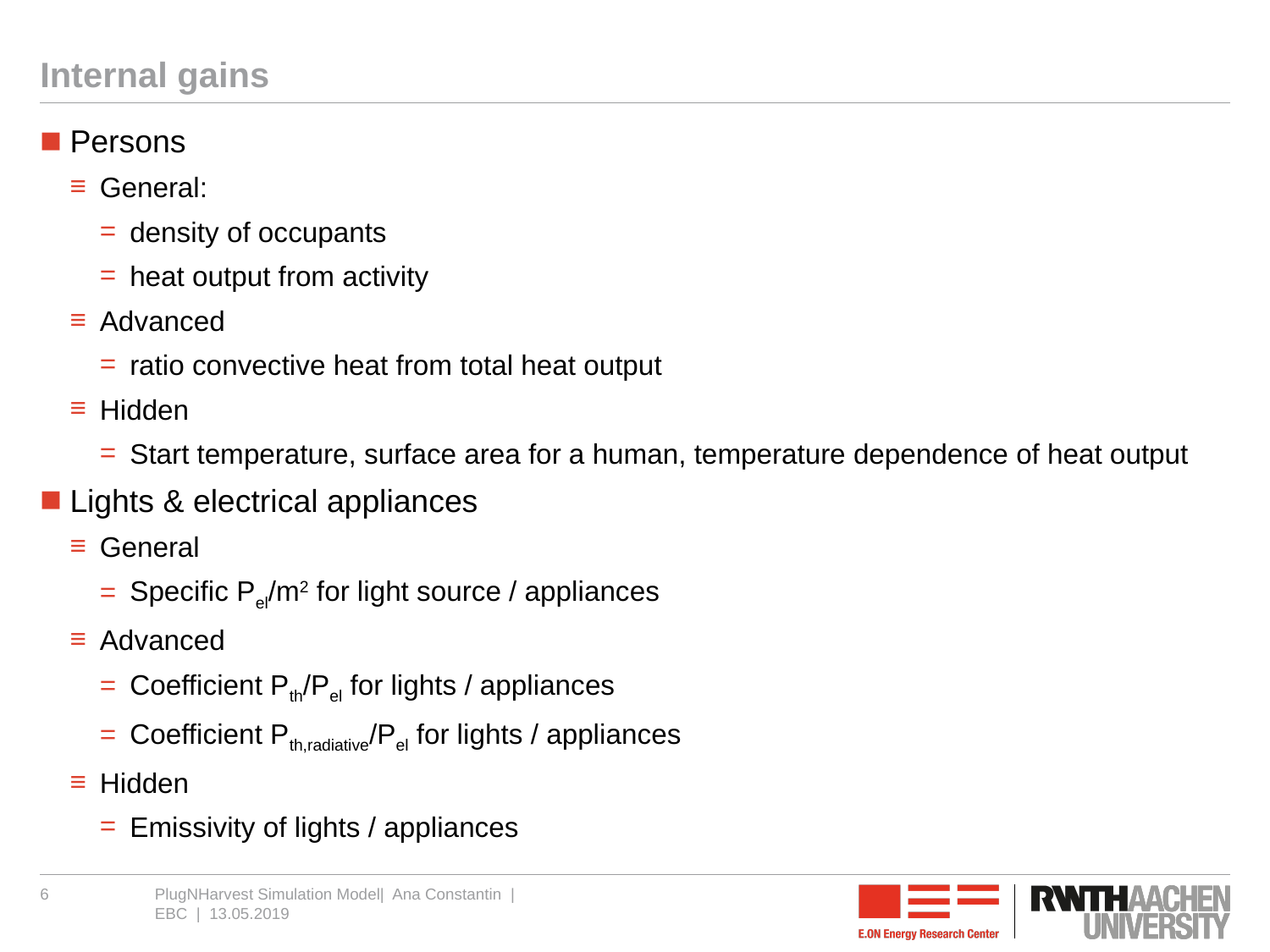

# Internal gains
Persons
General:
density of occupants
heat output from activity
Advanced
ratio convective heat from total heat output
Hidden
Start temperature, surface area for a human, temperature dependence of heat output
Lights & electrical appliances
General
Specific Pel/m2 for light source / appliances
Advanced
Coefficient Pth/Pel for lights / appliances
Coefficient Pth,radiative/Pel for lights / appliances
Hidden
Emissivity of lights / appliances